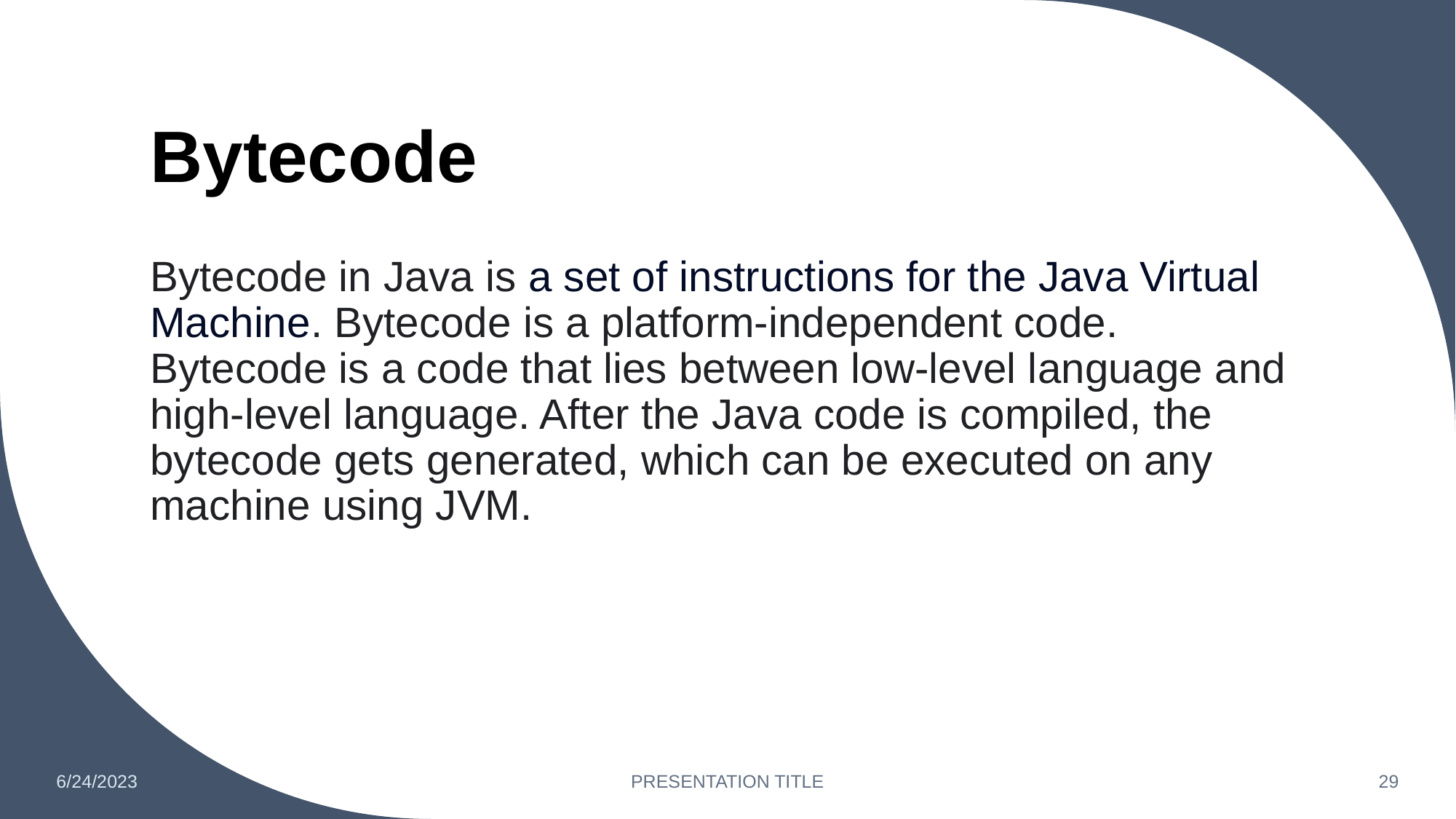

# Bytecode
Bytecode in Java is a set of instructions for the Java Virtual Machine. Bytecode is a platform-independent code. Bytecode is a code that lies between low-level language and high-level language. After the Java code is compiled, the bytecode gets generated, which can be executed on any machine using JVM.
6/24/2023
PRESENTATION TITLE
29